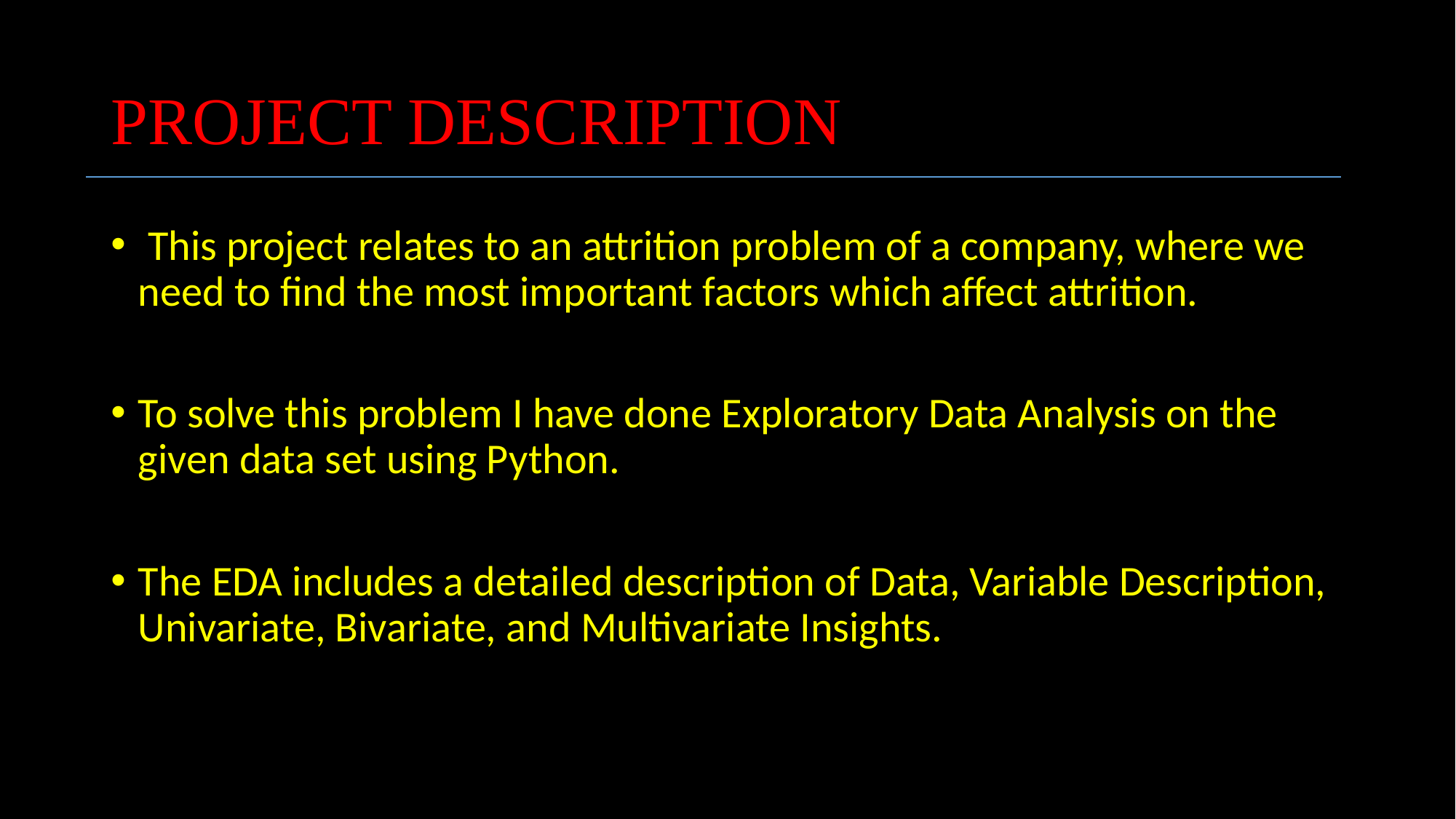

# PROJECT DESCRIPTION
 This project relates to an attrition problem of a company, where we need to find the most important factors which affect attrition.

To solve this problem I have done Exploratory Data Analysis on the given data set using Python.

The EDA includes a detailed description of Data, Variable Description, Univariate, Bivariate, and Multivariate Insights.